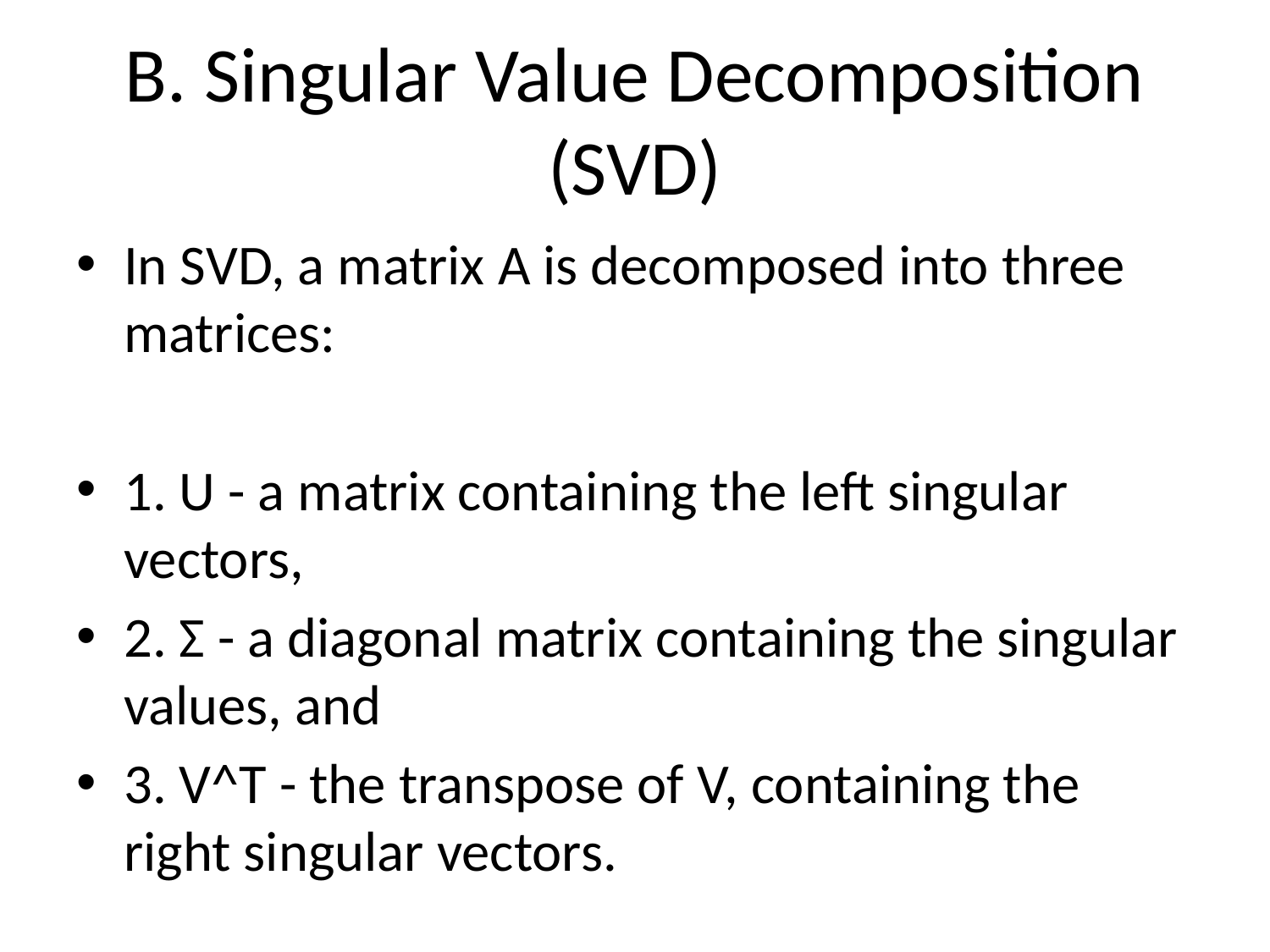

# B. Singular Value Decomposition (SVD)
In SVD, a matrix A is decomposed into three matrices:

1. U - a matrix containing the left singular vectors,
2. Σ - a diagonal matrix containing the singular values, and
3. V^T - the transpose of V, containing the right singular vectors.

The decomposition can be represented as: A = UΣV^T.